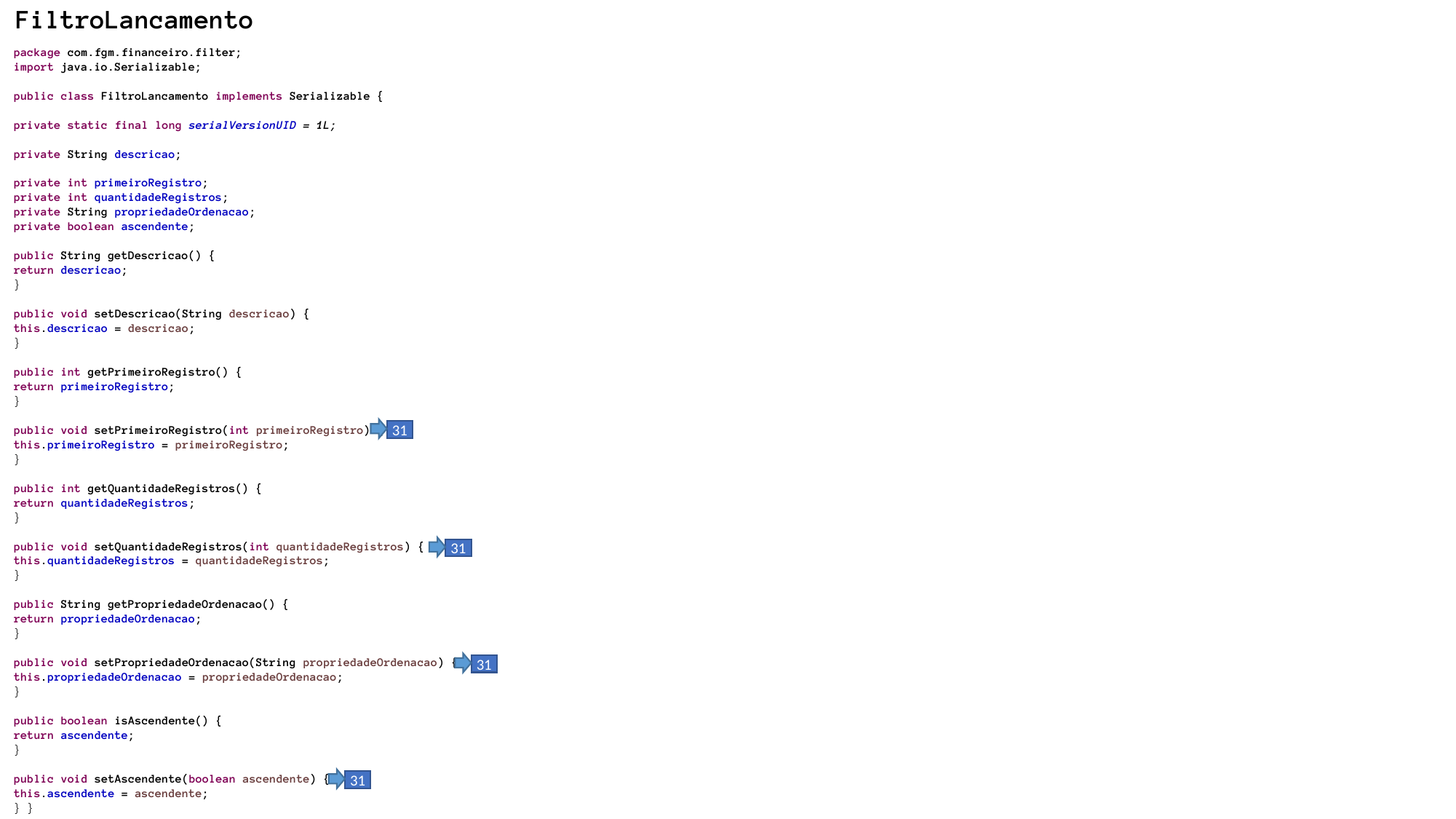

FiltroLancamento
package com.fgm.financeiro.filter;
import java.io.Serializable;

public class FiltroLancamento implements Serializable {

private static final long serialVersionUID = 1L;

private String descricao;

private int primeiroRegistro;
private int quantidadeRegistros;
private String propriedadeOrdenacao;
private boolean ascendente;

public String getDescricao() {
return descricao;
}

public void setDescricao(String descricao) {
this.descricao = descricao;
}

public int getPrimeiroRegistro() {
return primeiroRegistro;
}

public void setPrimeiroRegistro(int primeiroRegistro) {
this.primeiroRegistro = primeiroRegistro;
}

public int getQuantidadeRegistros() {
return quantidadeRegistros;
}

public void setQuantidadeRegistros(int quantidadeRegistros) {
this.quantidadeRegistros = quantidadeRegistros;
}

public String getPropriedadeOrdenacao() {
return propriedadeOrdenacao;
}

public void setPropriedadeOrdenacao(String propriedadeOrdenacao) {
this.propriedadeOrdenacao = propriedadeOrdenacao;
}

public boolean isAscendente() {
return ascendente;
}

public void setAscendente(boolean ascendente) {
this.ascendente = ascendente;
} }

31

31

31

31